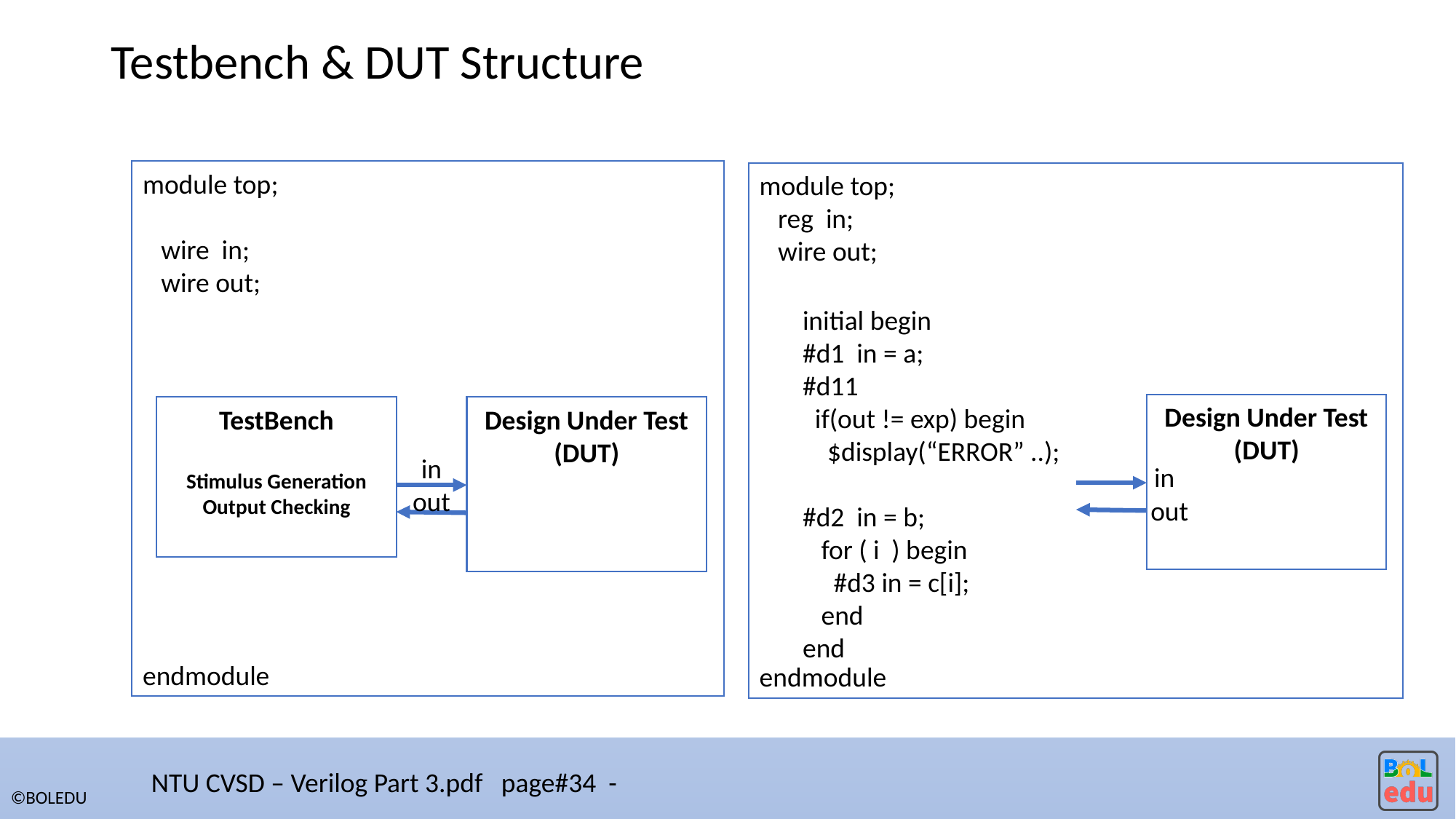

# Testbench & DUT Structure
module top;

   wire  in;
   wire out;

endmodule
module top;
   reg  in;
   wire out;

endmodule

initial begin
#d1  in = a;
#d11
  if(out != exp) begin
    $display(“ERROR” ..);

#d2  in = b;
   for ( i  ) begin
     #d3 in = c[i];
   end
end

Design Under Test
(DUT)

TestBench

Stimulus Generation
Output Checking

Design Under Test
(DUT)

in
in
out
out
NTU CVSD – Verilog Part 3.pdf   page#34  -